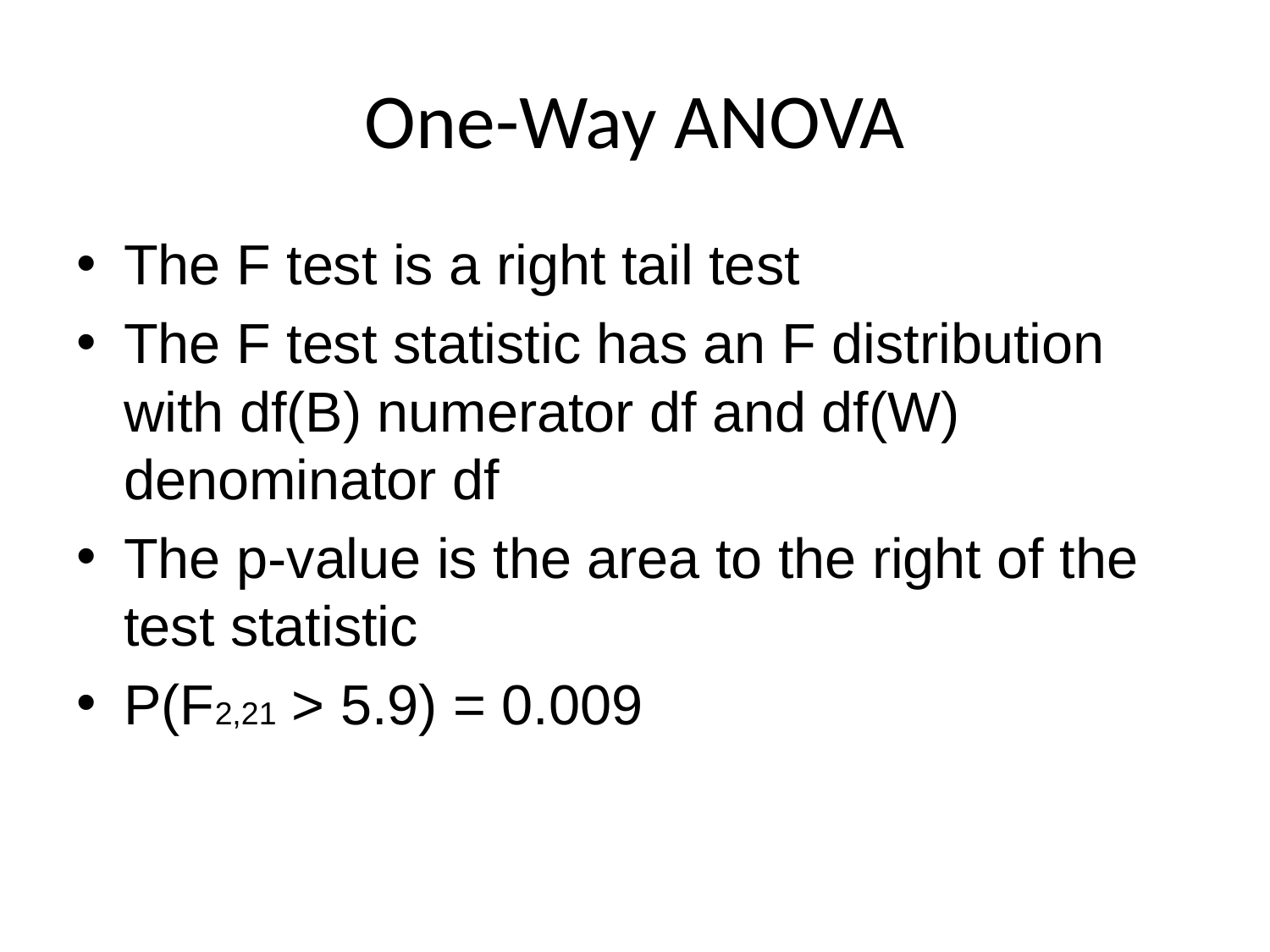

# One-Way ANOVA
The F test is a right tail test
The F test statistic has an F distribution with df(B) numerator df and df(W) denominator df
The p-value is the area to the right of the test statistic
P(F2,21 > 5.9) = 0.009